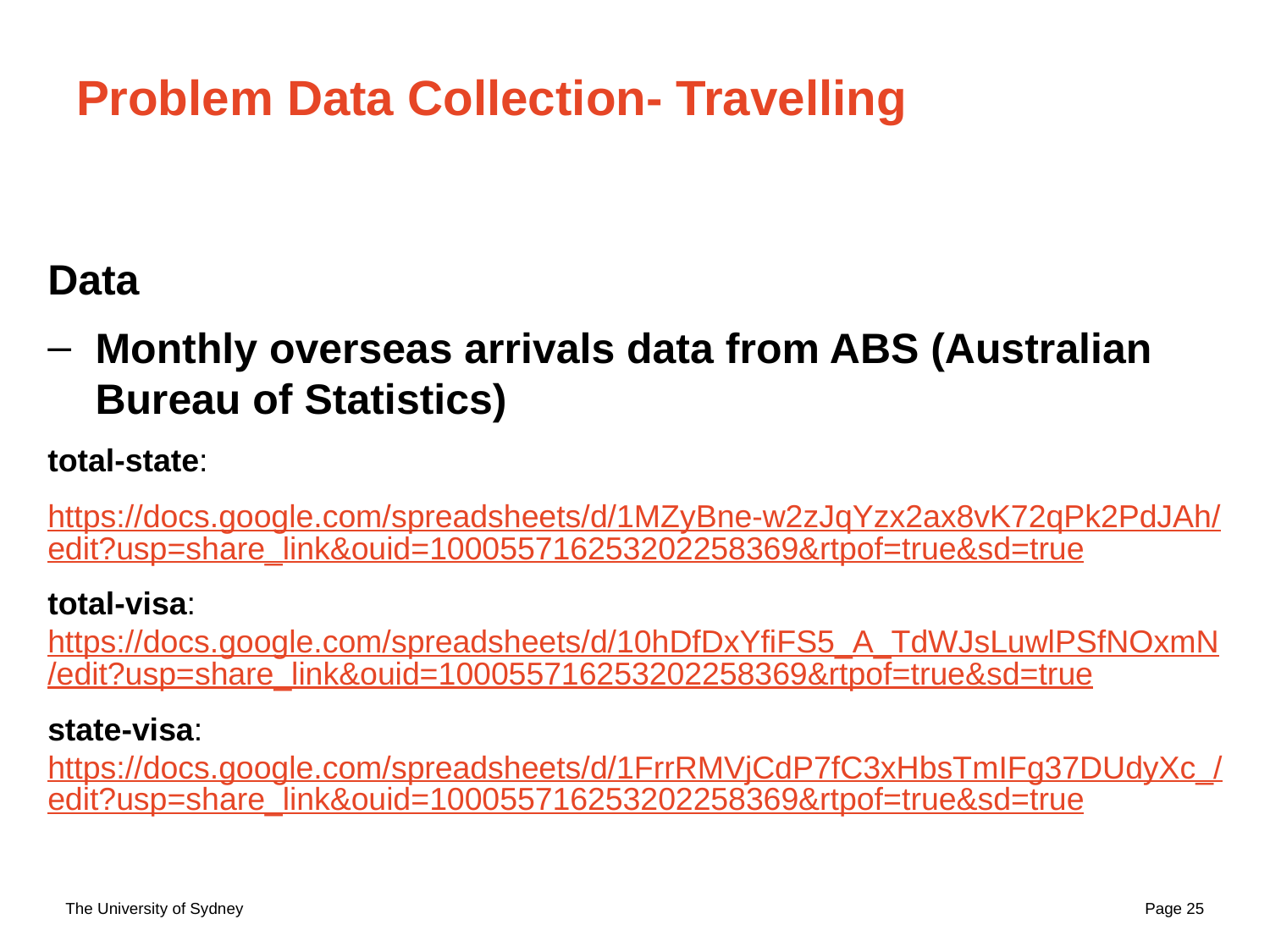

# Problem Data Collection- Travelling

Data
Monthly overseas arrivals data from ABS (Australian Bureau of Statistics)
total-state:
https://docs.google.com/spreadsheets/d/1MZyBne-w2zJqYzx2ax8vK72qPk2PdJAh/edit?usp=share_link&ouid=100055716253202258369&rtpof=true&sd=true
total-visa: https://docs.google.com/spreadsheets/d/10hDfDxYfiFS5_A_TdWJsLuwlPSfNOxmN/edit?usp=share_link&ouid=100055716253202258369&rtpof=true&sd=true
state-visa: https://docs.google.com/spreadsheets/d/1FrrRMVjCdP7fC3xHbsTmIFg37DUdyXc_/edit?usp=share_link&ouid=100055716253202258369&rtpof=true&sd=true